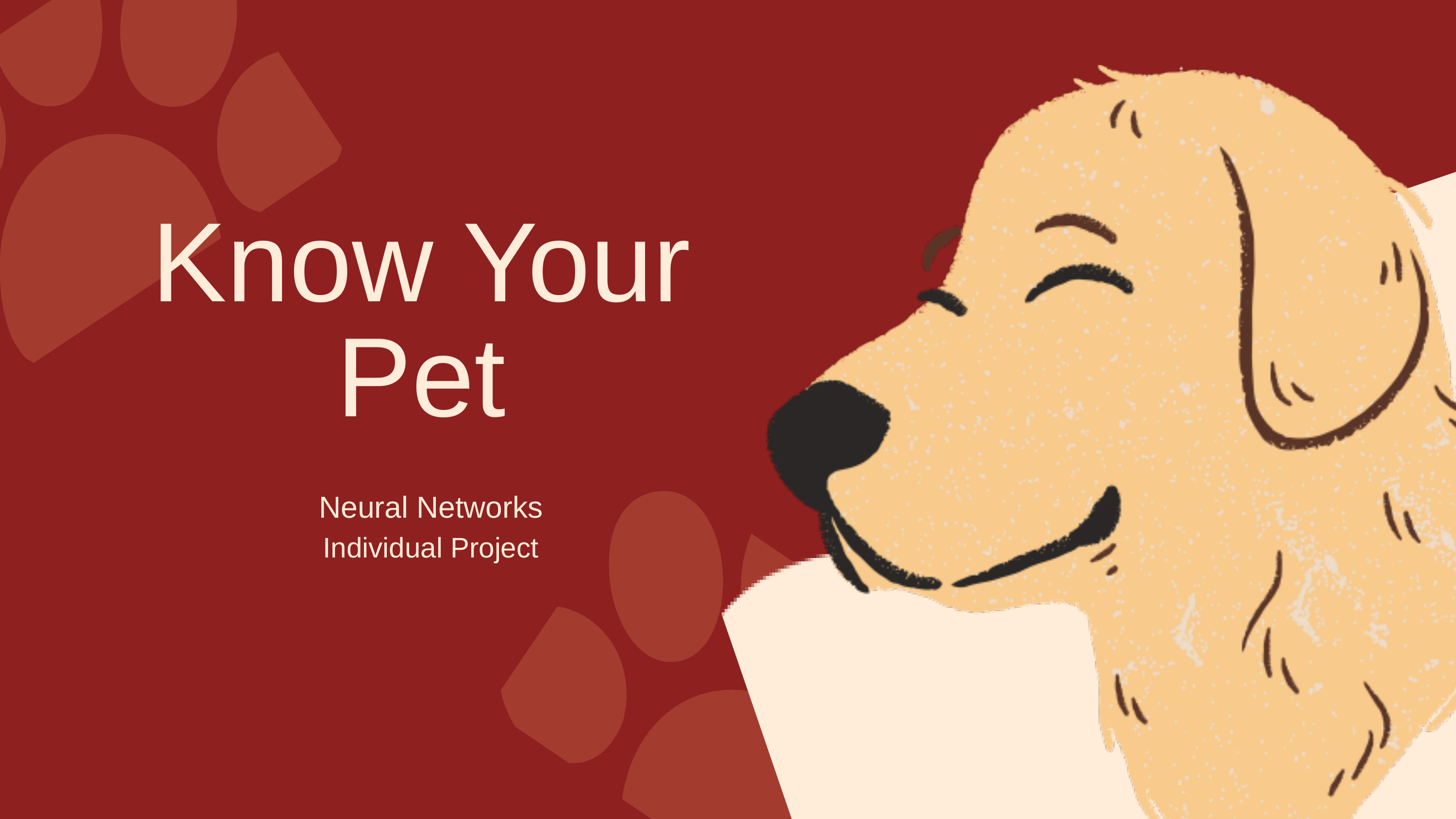

Know Your Pet

Neural Networks
Individual Project